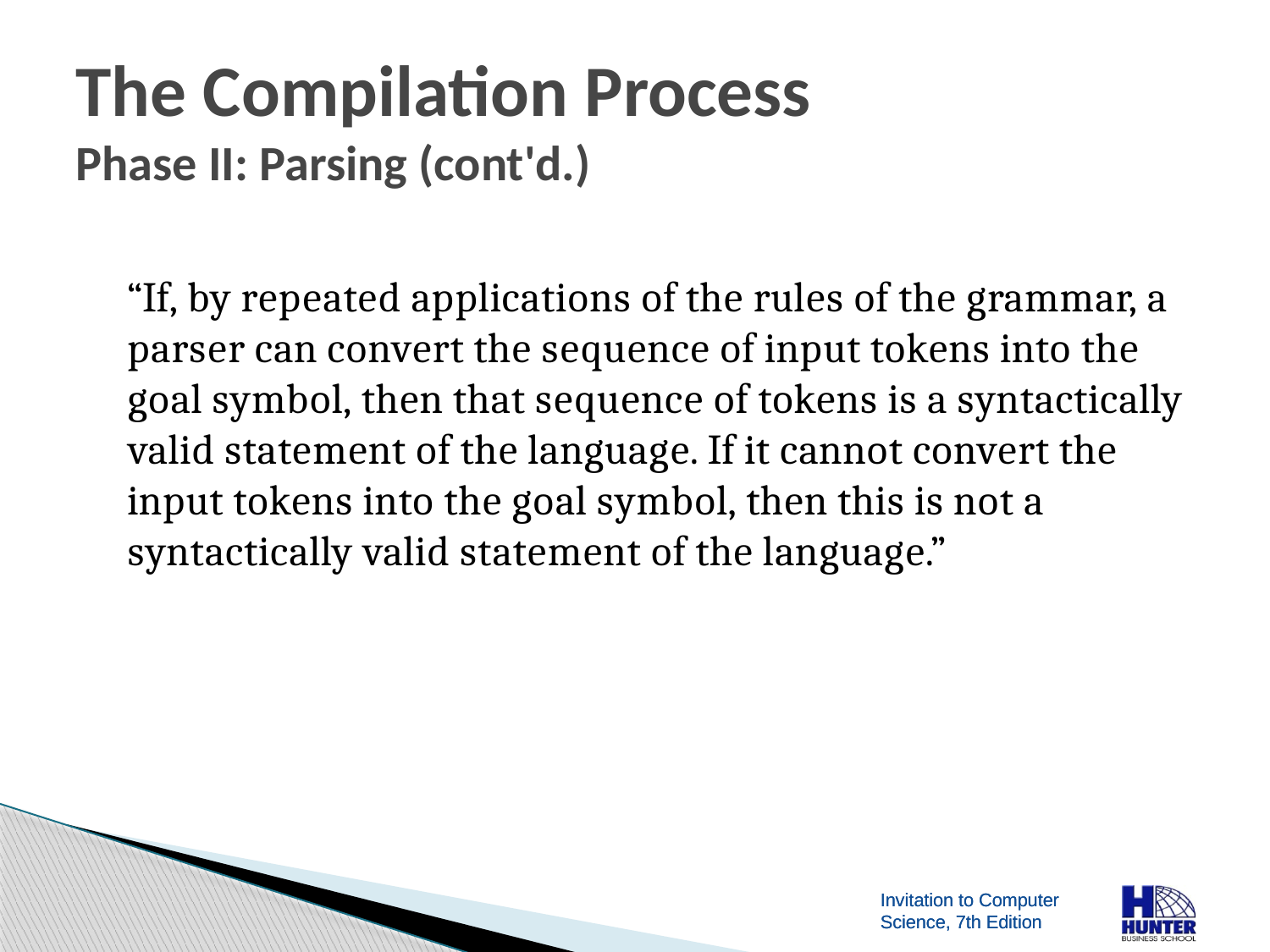

# The Compilation Process Phase II: Parsing (cont'd.)

	“If, by repeated applications of the rules of the grammar, a parser can convert the sequence of input tokens into the goal symbol, then that sequence of tokens is a syntactically valid statement of the language. If it cannot convert the input tokens into the goal symbol, then this is not a syntactically valid statement of the language.”